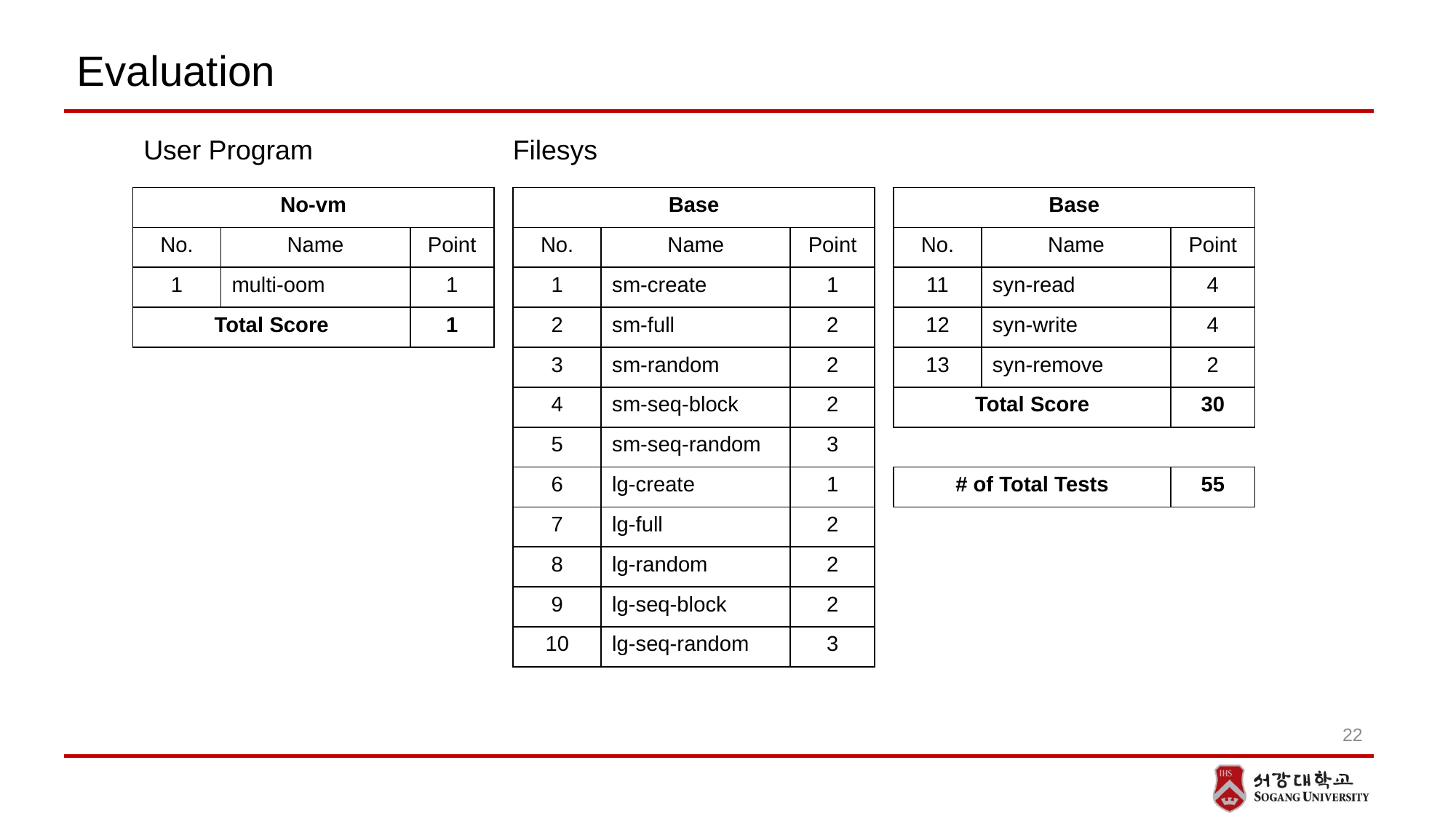

# Evaluation
User Program
Filesys
| No-vm |  |  |
| --- | --- | --- |
| No. | Name | Point |
| 1 | multi-oom | 1 |
| Total Score |  | 1 |
| Base |  |  |
| --- | --- | --- |
| No. | Name | Point |
| 1 | sm-create | 1 |
| 2 | sm-full | 2 |
| 3 | sm-random | 2 |
| 4 | sm-seq-block | 2 |
| 5 | sm-seq-random | 3 |
| 6 | lg-create | 1 |
| 7 | lg-full | 2 |
| 8 | lg-random | 2 |
| 9 | lg-seq-block | 2 |
| 10 | lg-seq-random | 3 |
| Base |  |  |
| --- | --- | --- |
| No. | Name | Point |
| 11 | syn-read | 4 |
| 12 | syn-write | 4 |
| 13 | syn-remove | 2 |
| Total Score |  | 30 |
|  |  |  |
| # of Total Tests |  | 55 |
22